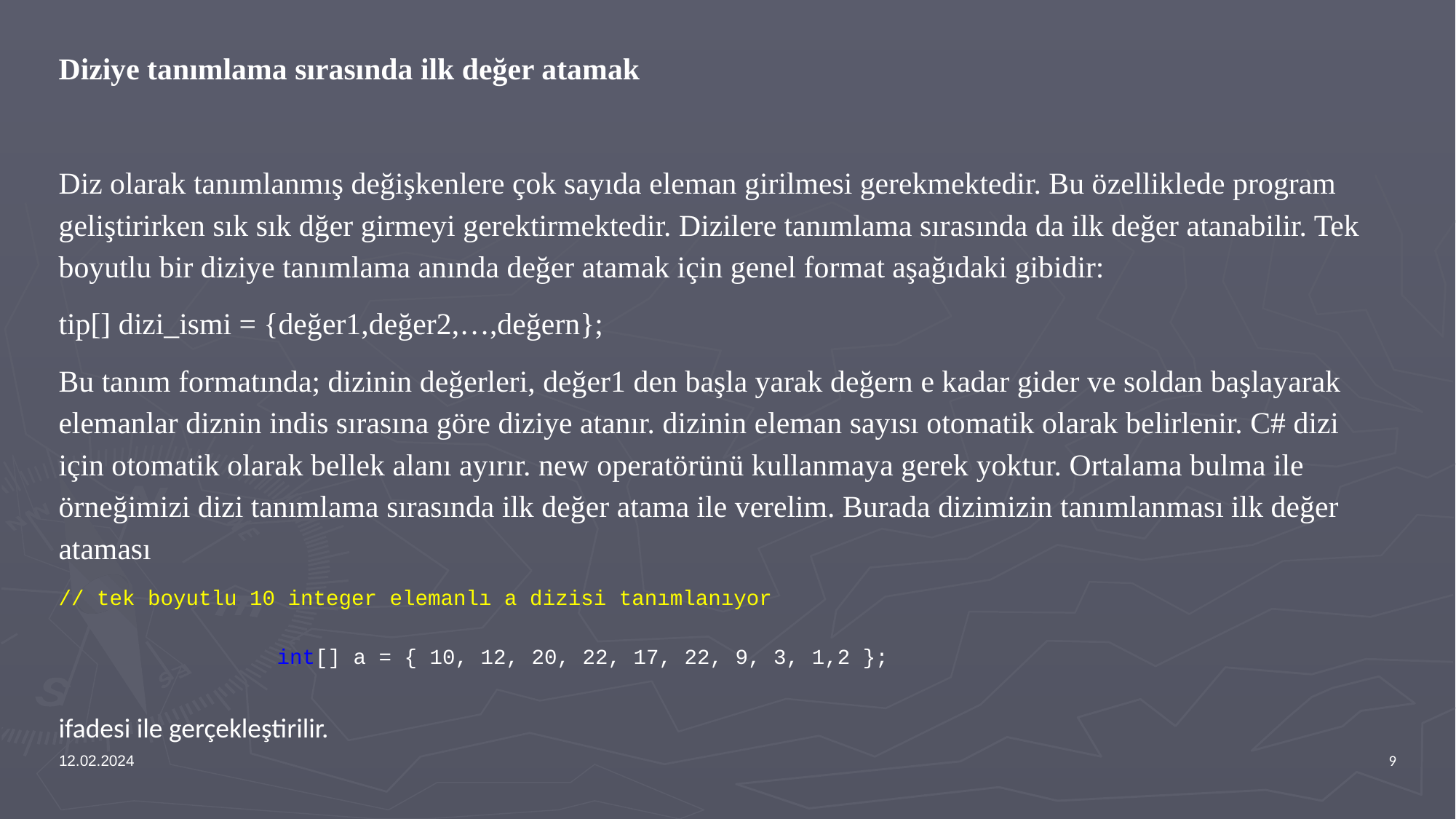

Diziye tanımlama sırasında ilk değer atamak

Diz olarak tanımlanmış değişkenlere çok sayıda eleman girilmesi gerekmektedir. Bu özelliklede program geliştirirken sık sık dğer girmeyi gerektirmektedir. Dizilere tanımlama sırasında da ilk değer atanabilir. Tek boyutlu bir diziye tanımlama anında değer atamak için genel format aşağıdaki gibidir:
tip[] dizi_ismi = {değer1,değer2,…,değern};
Bu tanım formatında; dizinin değerleri, değer1 den başla yarak değern e kadar gider ve soldan başlayarak elemanlar diznin indis sırasına göre diziye atanır. dizinin eleman sayısı otomatik olarak belirlenir. C# dizi için otomatik olarak bellek alanı ayırır. new operatörünü kullanmaya gerek yoktur. Ortalama bulma ile örneğimizi dizi tanımlama sırasında ilk değer atama ile verelim. Burada dizimizin tanımlanması ilk değer ataması
// tek boyutlu 10 integer elemanlı a dizisi tanımlanıyor

		int[] a = { 10, 12, 20, 22, 17, 22, 9, 3, 1,2 };

ifadesi ile gerçekleştirilir.

12.02.2024
9